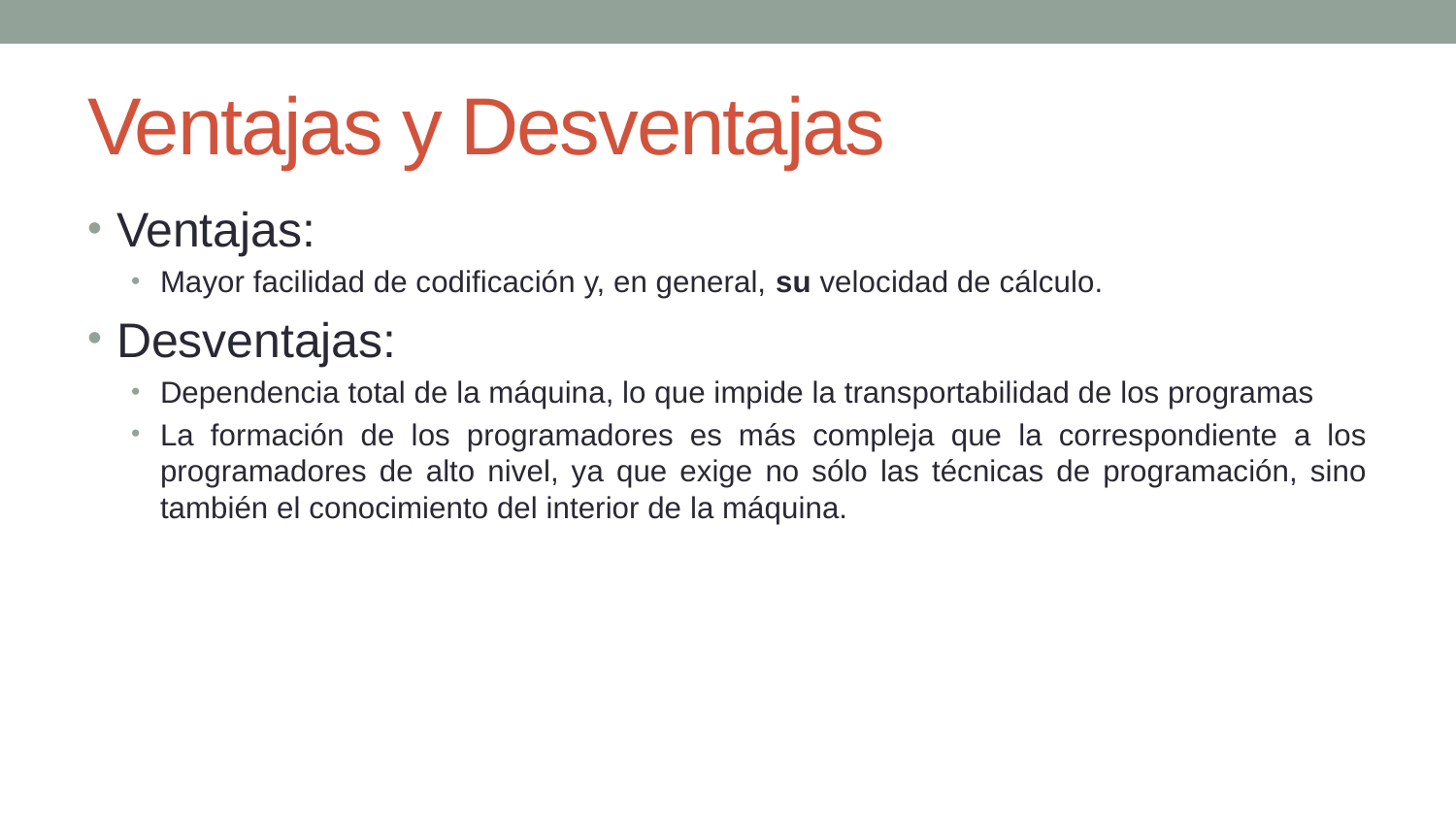

# Ventajas y Desventajas
Ventajas:
Mayor facilidad de codificación y, en general, su velocidad de cálculo.
Desventajas:
Dependencia total de la máquina, lo que impide la transportabilidad de los programas
La formación de los programadores es más compleja que la correspondiente a los programadores de alto nivel, ya que exige no sólo las técnicas de programación, sino también el conocimiento del interior de la máquina.